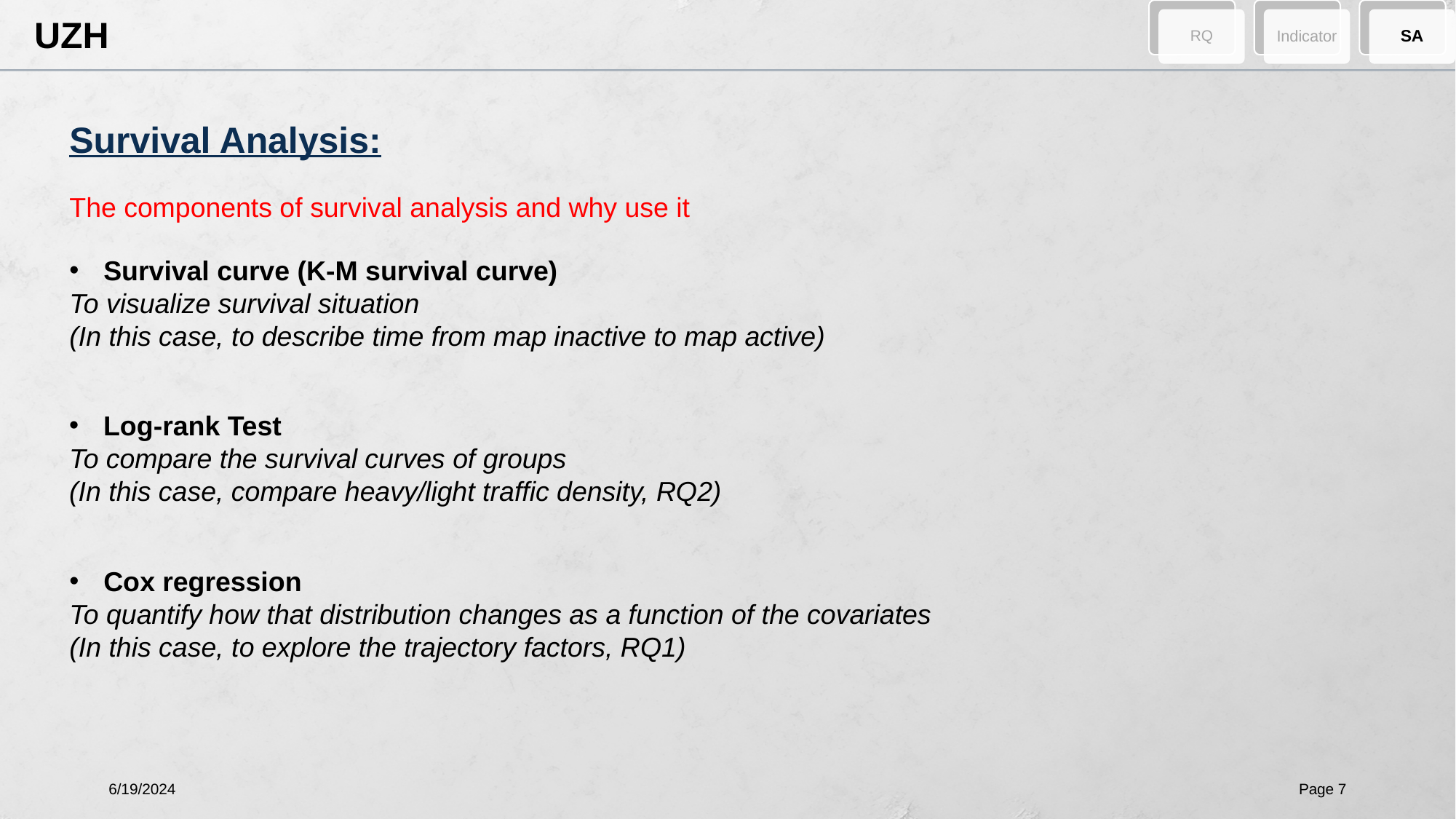

RQ
Indicator
SA
Survival Analysis:
The components of survival analysis and why use it
Survival curve (K-M survival curve)
To visualize survival situation
(In this case, to describe time from map inactive to map active)
Log-rank Test
To compare the survival curves of groups
(In this case, compare heavy/light traffic density, RQ2)
Cox regression
To quantify how that distribution changes as a function of the covariates
(In this case, to explore the trajectory factors, RQ1)
6/19/2024
Page 7